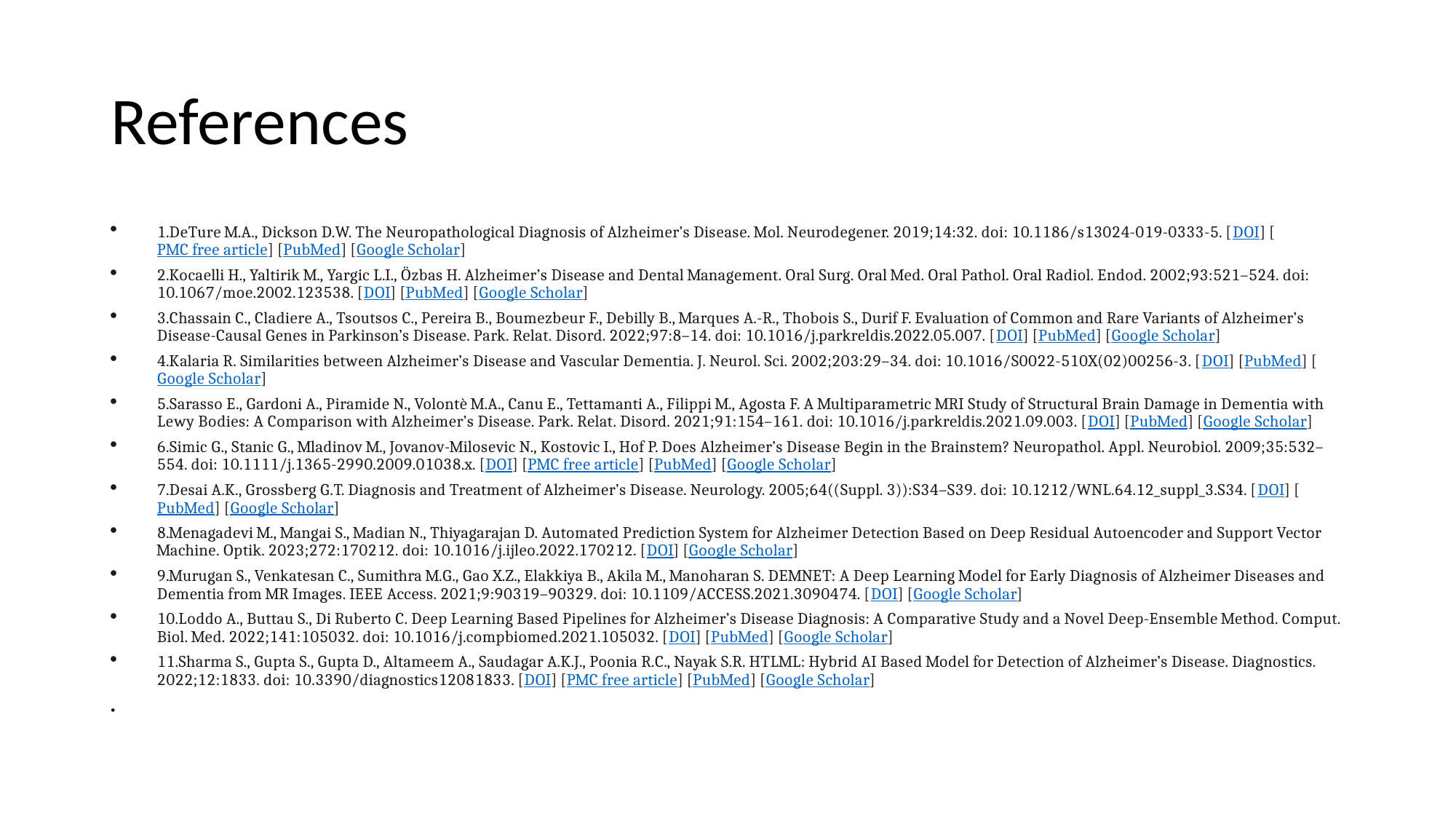

# References
1.DeTure M.A., Dickson D.W. The Neuropathological Diagnosis of Alzheimer’s Disease. Mol. Neurodegener. 2019;14:32. doi: 10.1186/s13024-019-0333-5. [DOI] [PMC free article] [PubMed] [Google Scholar]
2.Kocaelli H., Yaltirik M., Yargic L.I., Özbas H. Alzheimer’s Disease and Dental Management. Oral Surg. Oral Med. Oral Pathol. Oral Radiol. Endod. 2002;93:521–524. doi: 10.1067/moe.2002.123538. [DOI] [PubMed] [Google Scholar]
3.Chassain C., Cladiere A., Tsoutsos C., Pereira B., Boumezbeur F., Debilly B., Marques A.-R., Thobois S., Durif F. Evaluation of Common and Rare Variants of Alzheimer’s Disease-Causal Genes in Parkinson’s Disease. Park. Relat. Disord. 2022;97:8–14. doi: 10.1016/j.parkreldis.2022.05.007. [DOI] [PubMed] [Google Scholar]
4.Kalaria R. Similarities between Alzheimer’s Disease and Vascular Dementia. J. Neurol. Sci. 2002;203:29–34. doi: 10.1016/S0022-510X(02)00256-3. [DOI] [PubMed] [Google Scholar]
5.Sarasso E., Gardoni A., Piramide N., Volontè M.A., Canu E., Tettamanti A., Filippi M., Agosta F. A Multiparametric MRI Study of Structural Brain Damage in Dementia with Lewy Bodies: A Comparison with Alzheimer’s Disease. Park. Relat. Disord. 2021;91:154–161. doi: 10.1016/j.parkreldis.2021.09.003. [DOI] [PubMed] [Google Scholar]
6.Simic G., Stanic G., Mladinov M., Jovanov-Milosevic N., Kostovic I., Hof P. Does Alzheimer’s Disease Begin in the Brainstem? Neuropathol. Appl. Neurobiol. 2009;35:532–554. doi: 10.1111/j.1365-2990.2009.01038.x. [DOI] [PMC free article] [PubMed] [Google Scholar]
7.Desai A.K., Grossberg G.T. Diagnosis and Treatment of Alzheimer’s Disease. Neurology. 2005;64((Suppl. 3)):S34–S39. doi: 10.1212/WNL.64.12_suppl_3.S34. [DOI] [PubMed] [Google Scholar]
8.Menagadevi M., Mangai S., Madian N., Thiyagarajan D. Automated Prediction System for Alzheimer Detection Based on Deep Residual Autoencoder and Support Vector Machine. Optik. 2023;272:170212. doi: 10.1016/j.ijleo.2022.170212. [DOI] [Google Scholar]
9.Murugan S., Venkatesan C., Sumithra M.G., Gao X.Z., Elakkiya B., Akila M., Manoharan S. DEMNET: A Deep Learning Model for Early Diagnosis of Alzheimer Diseases and Dementia from MR Images. IEEE Access. 2021;9:90319–90329. doi: 10.1109/ACCESS.2021.3090474. [DOI] [Google Scholar]
10.Loddo A., Buttau S., Di Ruberto C. Deep Learning Based Pipelines for Alzheimer’s Disease Diagnosis: A Comparative Study and a Novel Deep-Ensemble Method. Comput. Biol. Med. 2022;141:105032. doi: 10.1016/j.compbiomed.2021.105032. [DOI] [PubMed] [Google Scholar]
11.Sharma S., Gupta S., Gupta D., Altameem A., Saudagar A.K.J., Poonia R.C., Nayak S.R. HTLML: Hybrid AI Based Model for Detection of Alzheimer’s Disease. Diagnostics. 2022;12:1833. doi: 10.3390/diagnostics12081833. [DOI] [PMC free article] [PubMed] [Google Scholar]